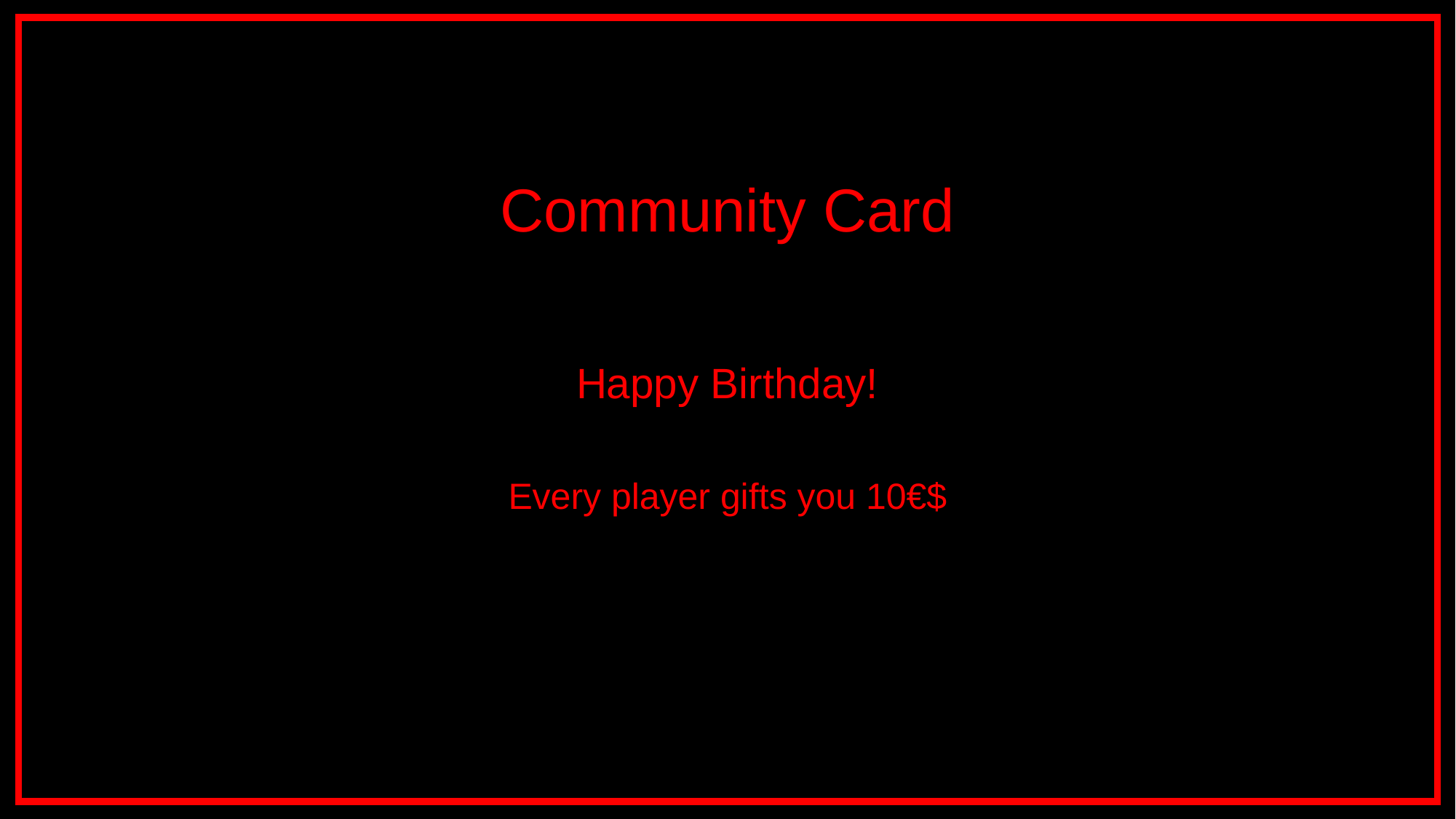

Community Card
Happy Birthday!

Every player gifts you 10€$